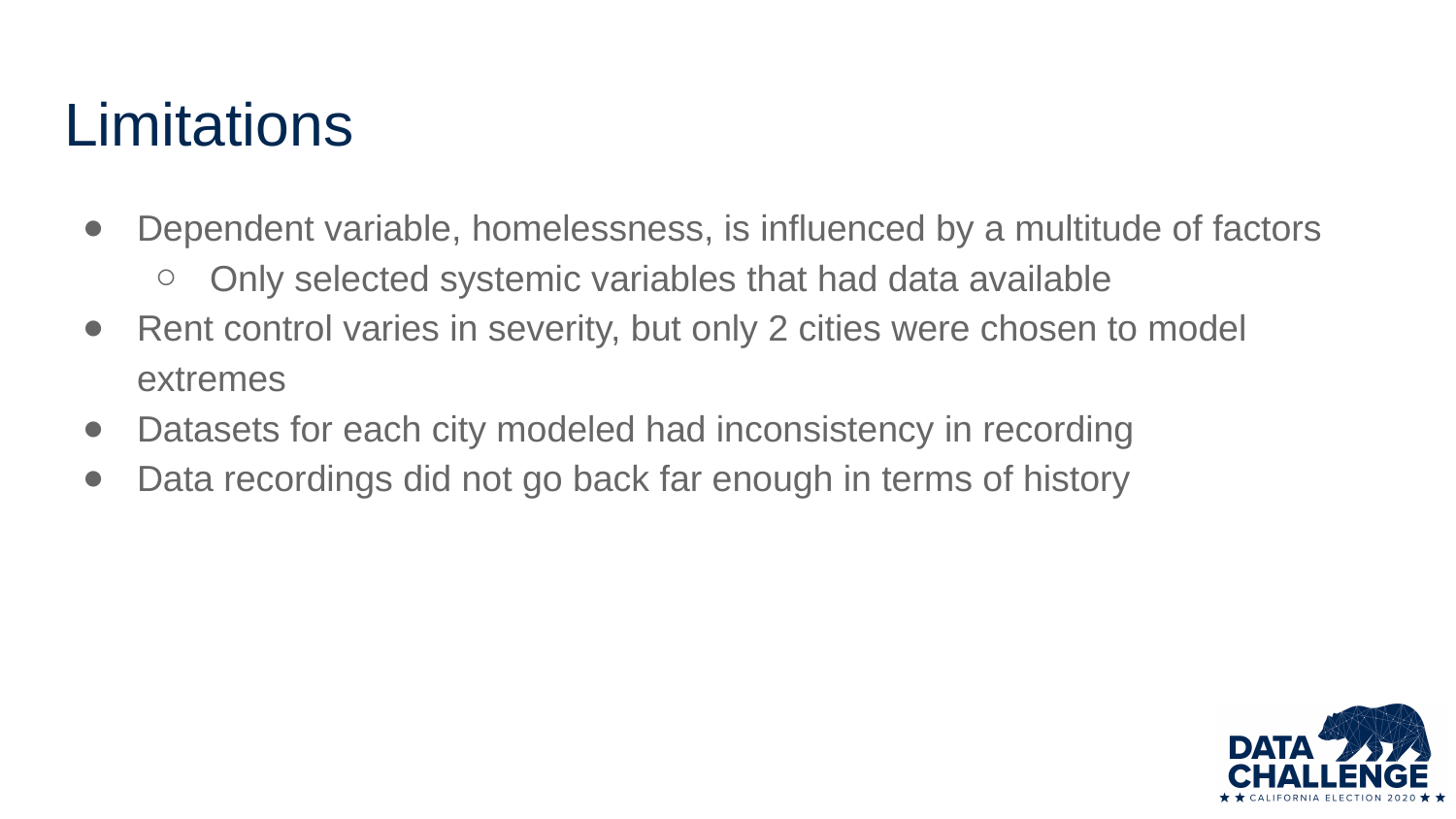

# Limitations
Dependent variable, homelessness, is influenced by a multitude of factors
Only selected systemic variables that had data available
Rent control varies in severity, but only 2 cities were chosen to model extremes
Datasets for each city modeled had inconsistency in recording
Data recordings did not go back far enough in terms of history